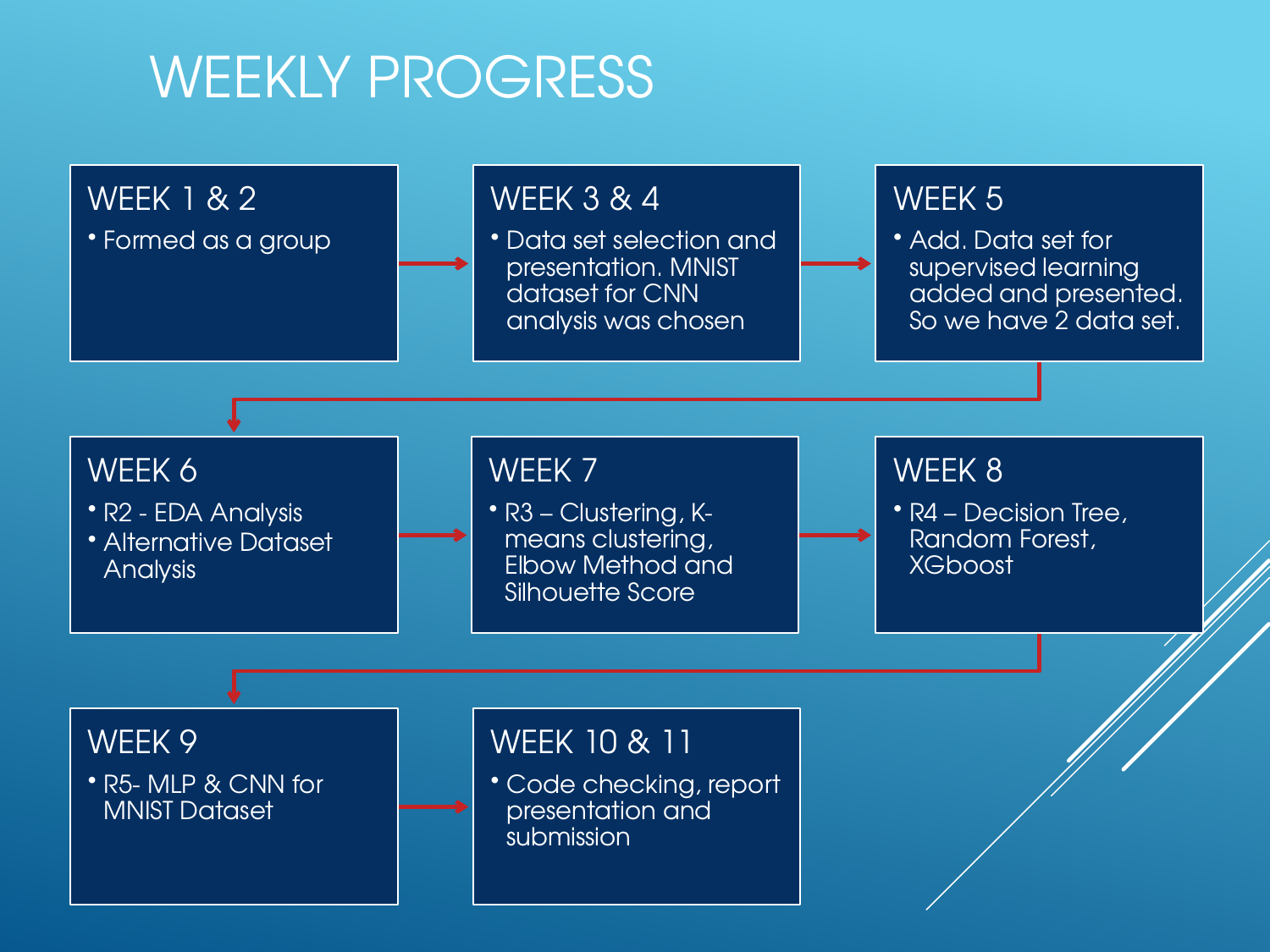

# WEEKLY PROGRESS

WEEK 1 & 2
Formed as a group

WEEK 3 & 4
Data set selection and presentation. MNIST dataset for CNN analysis was chosen

WEEK 5
Add. Data set for supervised learning added and presented. So we have 2 data set.

WEEK 6
R2 - EDA Analysis
Alternative Dataset Analysis

WEEK 7
R3 – Clustering, K-means clustering, Elbow Method and Silhouette Score

WEEK 8
R4 – Decision Tree, Random Forest, XGboost

WEEK 9
R5- MLP & CNN for MNIST Dataset
WEEK 10 & 11
Code checking, report presentation and submission